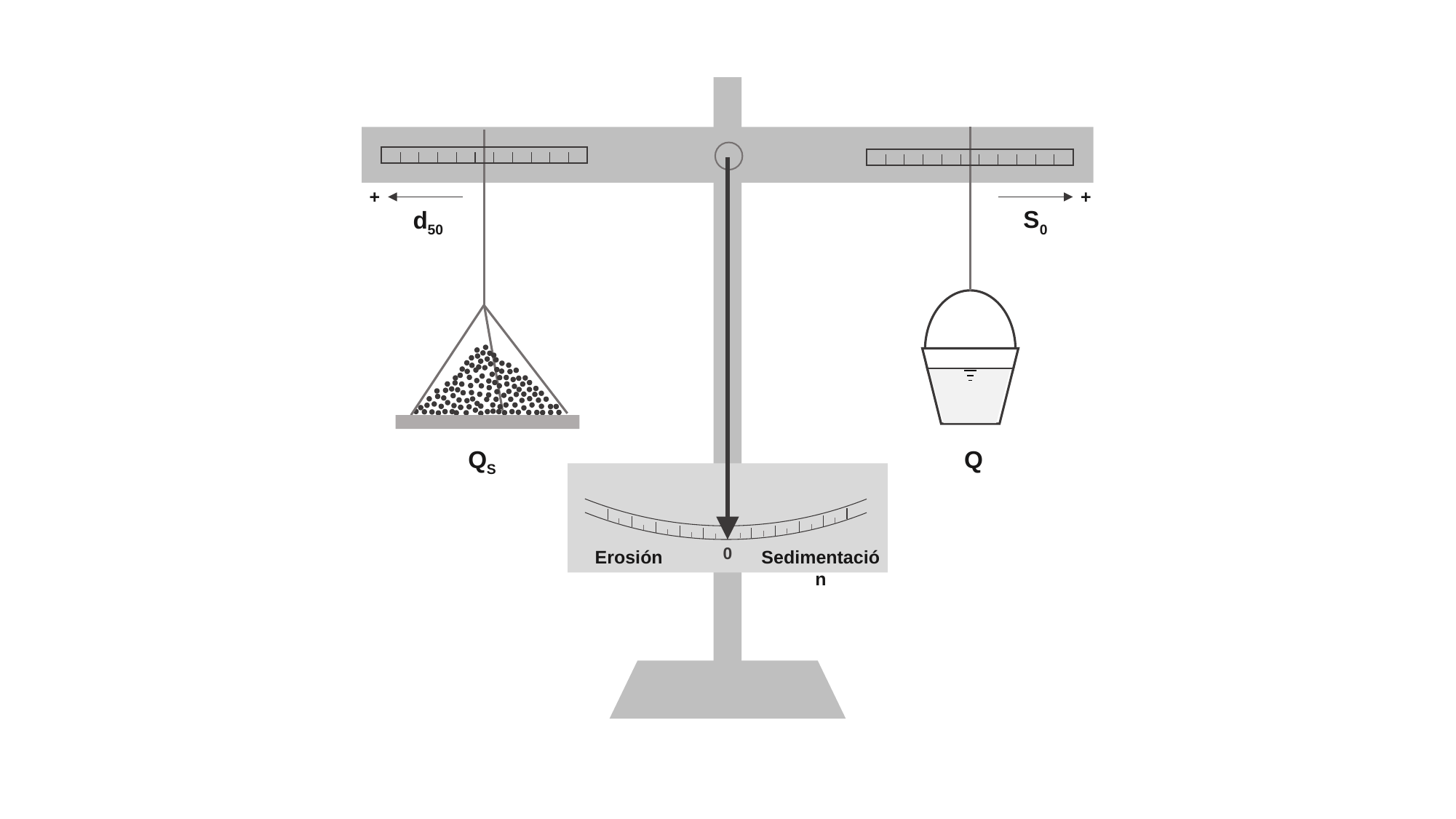

+
+
S0
d50

Q
QS
0
Erosión
Sedimentación